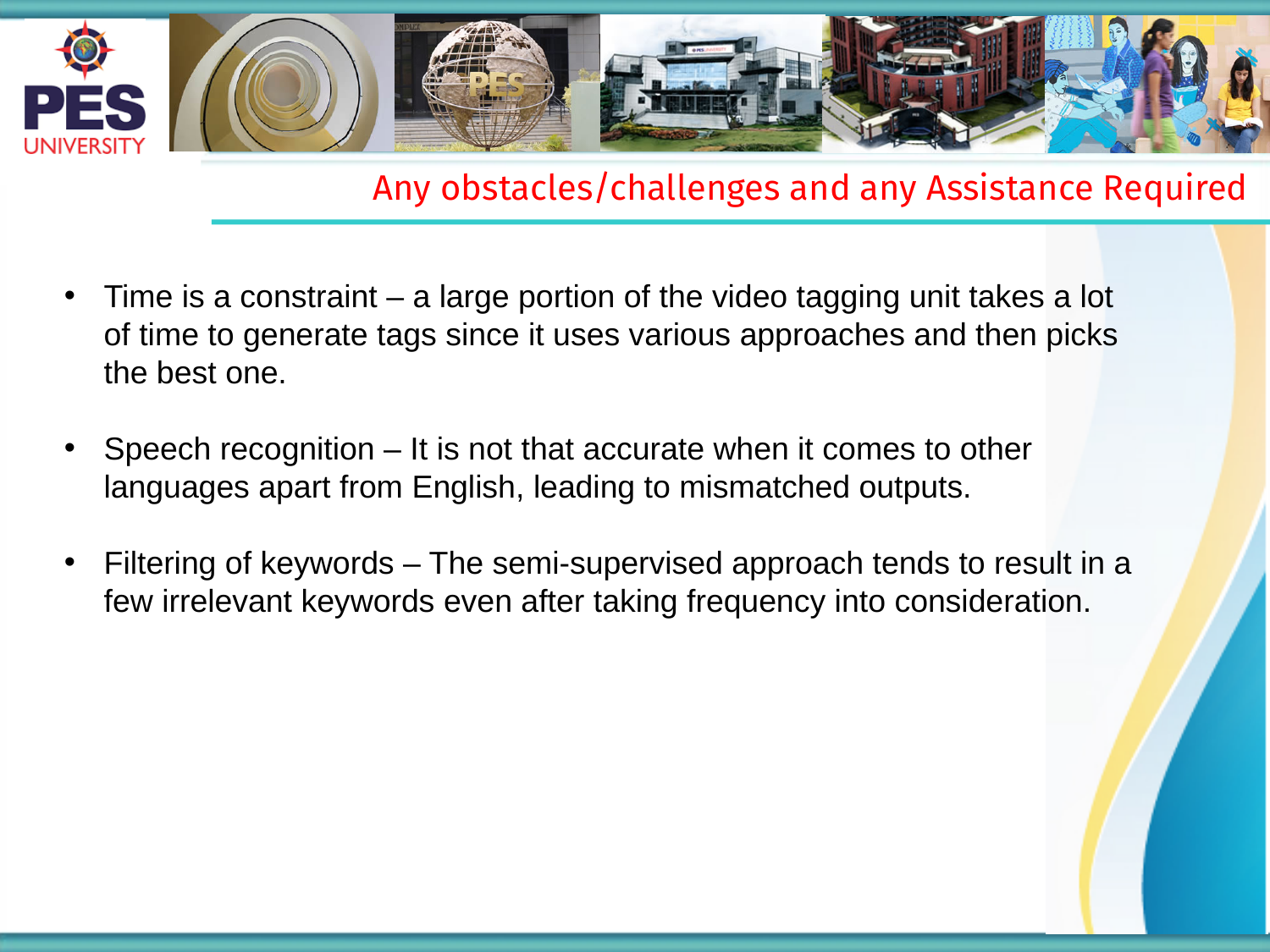

Any obstacles/challenges and any Assistance Required

Time is a constraint – a large portion of the video tagging unit takes a lot of time to generate tags since it uses various approaches and then picks the best one.

Speech recognition – It is not that accurate when it comes to other languages apart from English, leading to mismatched outputs.

Filtering of keywords – The semi-supervised approach tends to result in a few irrelevant keywords even after taking frequency into consideration.